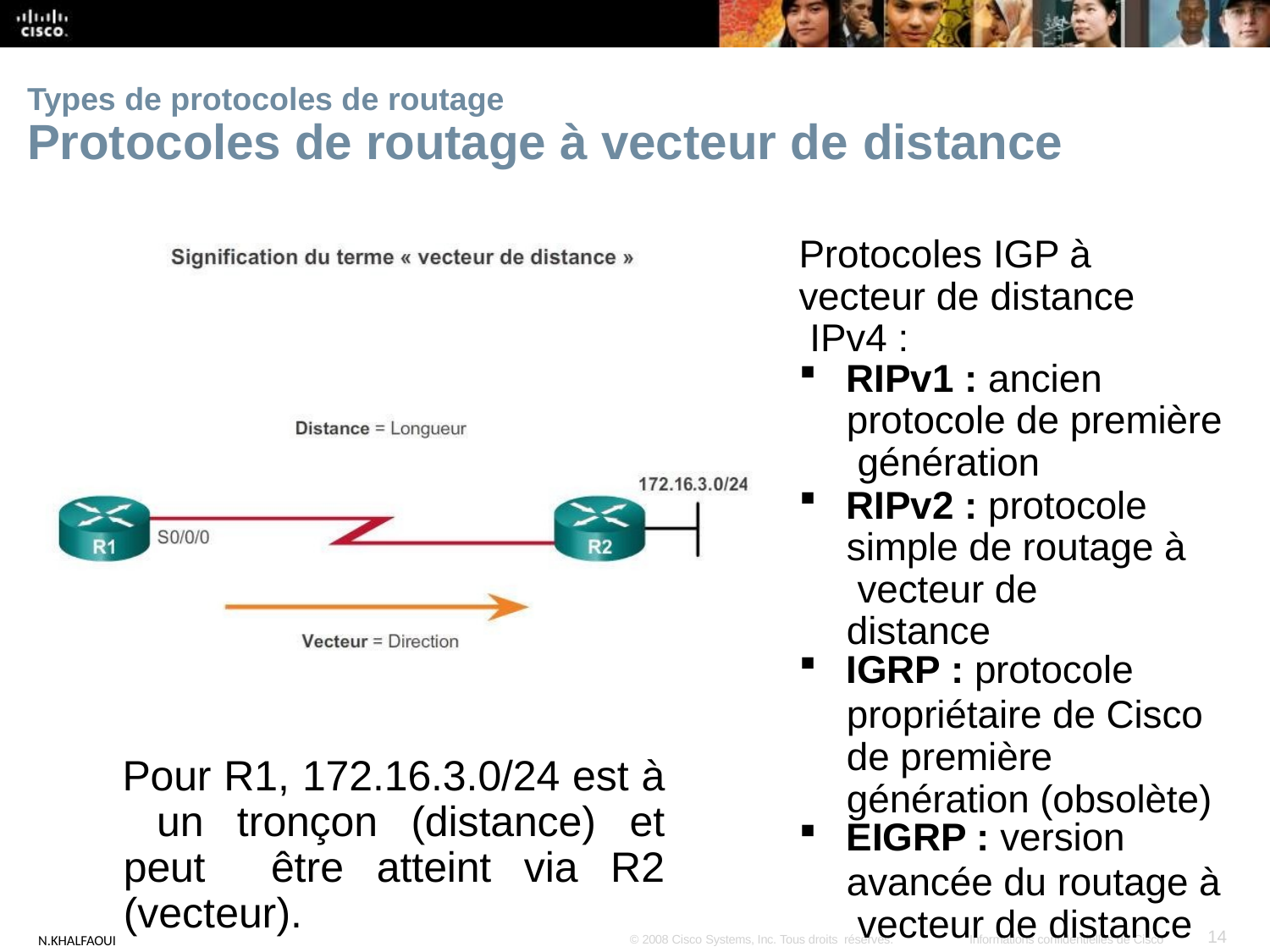

Types de protocoles de routage
# Protocoles de routage à vecteur de distance
Protocoles IGP à  vecteur de distance  IPv4 :

RIPv1 : ancien  protocole de première  génération
RIPv2 : protocole  simple de routage à  vecteur de distance
IGRP : protocole
propriétaire de Cisco  de première  génération (obsolète)
EIGRP : version
avancée du routage à  vecteur de distance
Pour R1, 172.16.3.0/24 est à  un tronçon (distance) et peut  être atteint via R2 (vecteur).
14
N.KHALFAOUI
© 2008 Cisco Systems, Inc. Tous droits réservés.
Informations confidentielles de Cisco